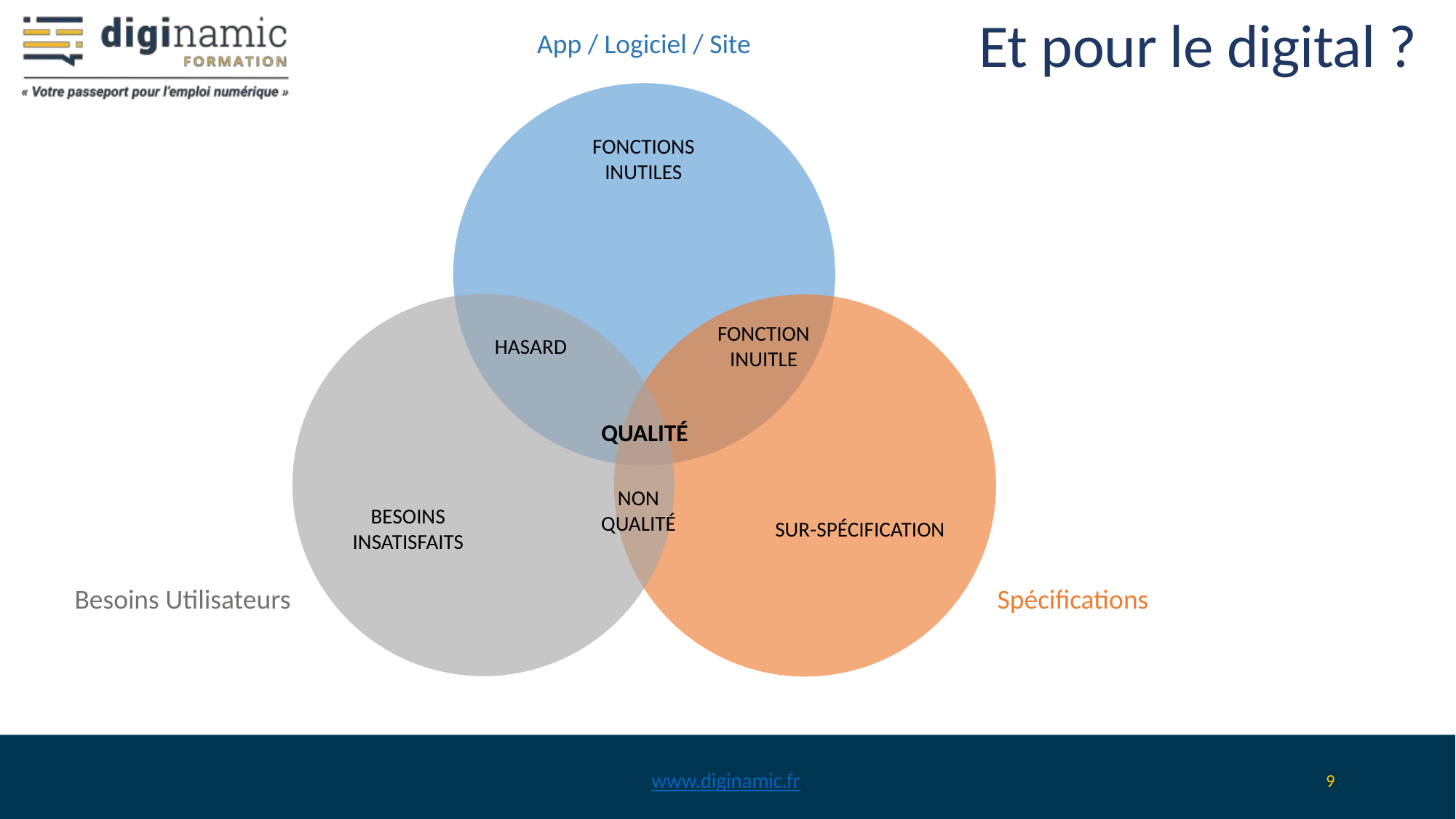

# Et pour le digital ?
App / Logiciel / Site

FONCTIONS
INUTILES

FONCTION
INUITLE
HASARD
QUALITÉ
NON
QUALITÉ
BESOINS
INSATISFAITS
SUR-SPÉCIFICATION
Besoins Utilisateurs
Spécifications
www.diginamic.fr
9